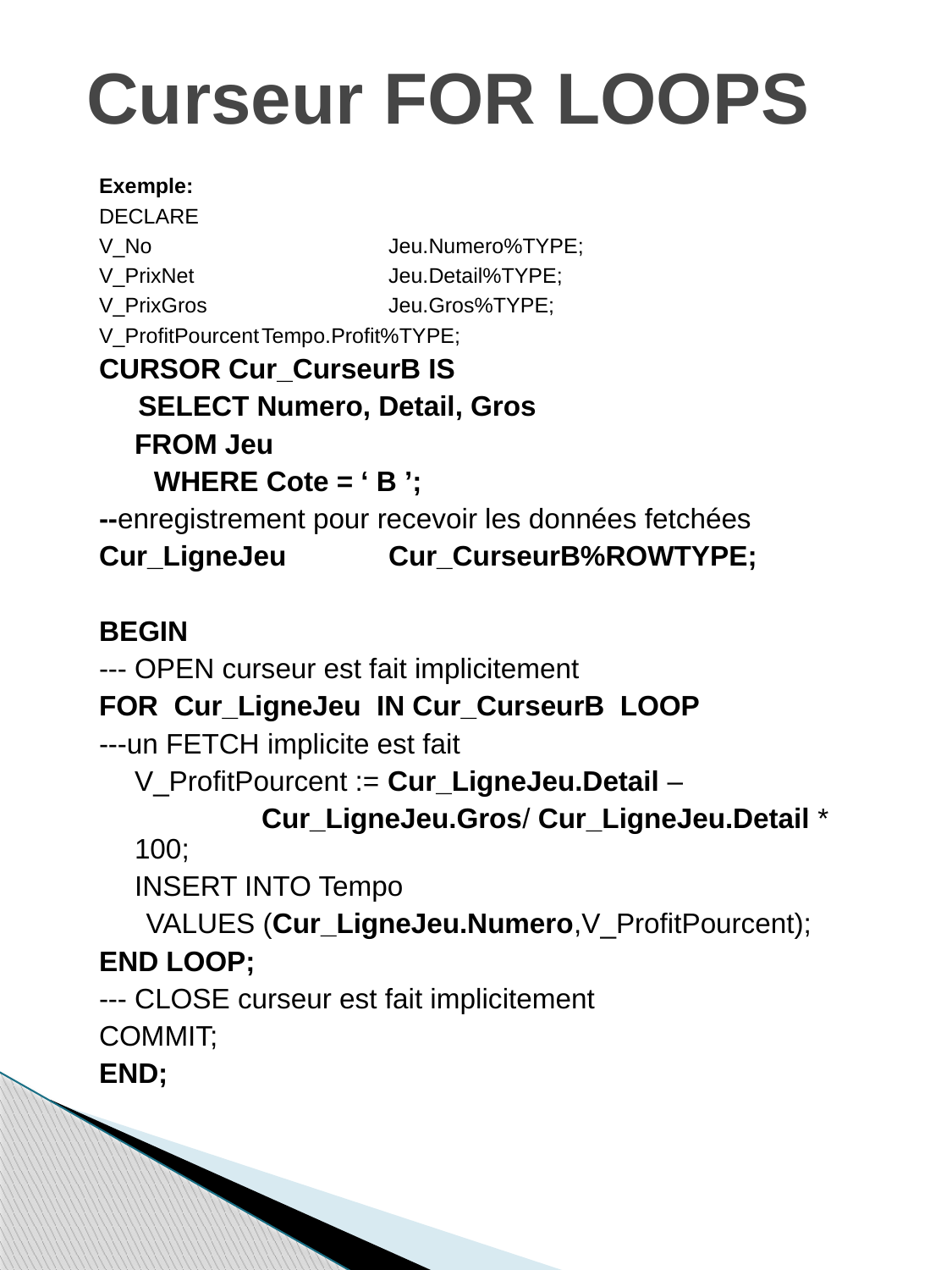

# Curseur FOR LOOPS
Exemple:
DECLARE
V_No		Jeu.Numero%TYPE;
V_PrixNet		Jeu.Detail%TYPE;
V_PrixGros		Jeu.Gros%TYPE;
V_ProfitPourcent	Tempo.Profit%TYPE;
CURSOR Cur_CurseurB IS
     SELECT Numero, Detail, Gros
	FROM Jeu
       WHERE Cote = ‘ B ’;
--enregistrement pour recevoir les données fetchées
Cur_LigneJeu	Cur_CurseurB%ROWTYPE;

BEGIN
--- OPEN curseur est fait implicitement
FOR  Cur_LigneJeu  IN Cur_CurseurB  LOOP
---un FETCH implicite est fait
	V_ProfitPourcent := Cur_LigneJeu.Detail –
		Cur_LigneJeu.Gros/ Cur_LigneJeu.Detail * 100;
	INSERT INTO Tempo
      VALUES (Cur_LigneJeu.Numero,V_ProfitPourcent);
END LOOP;
--- CLOSE curseur est fait implicitement
COMMIT;
END;